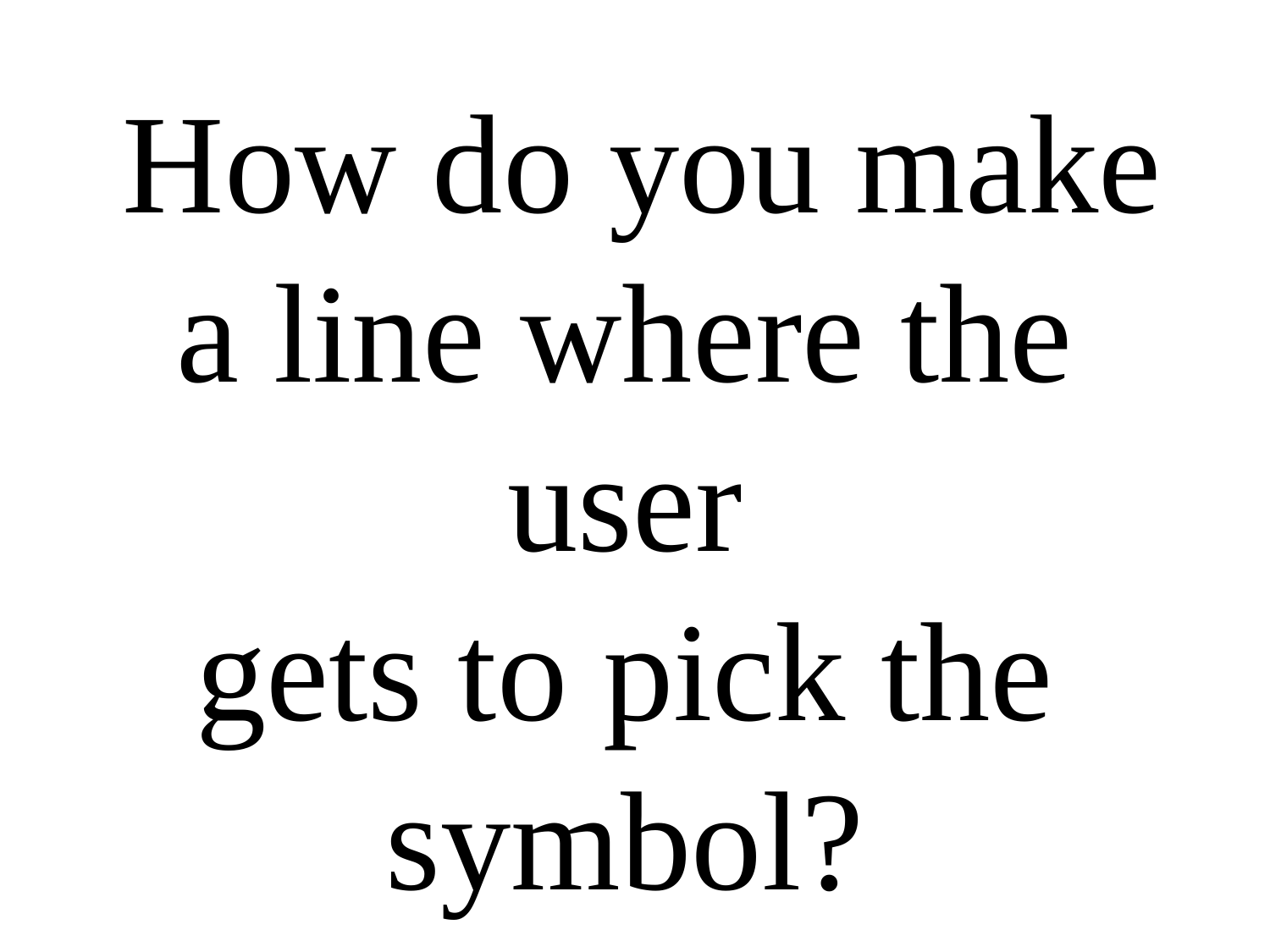

How do you make
a line where the user
gets to pick the
symbol?